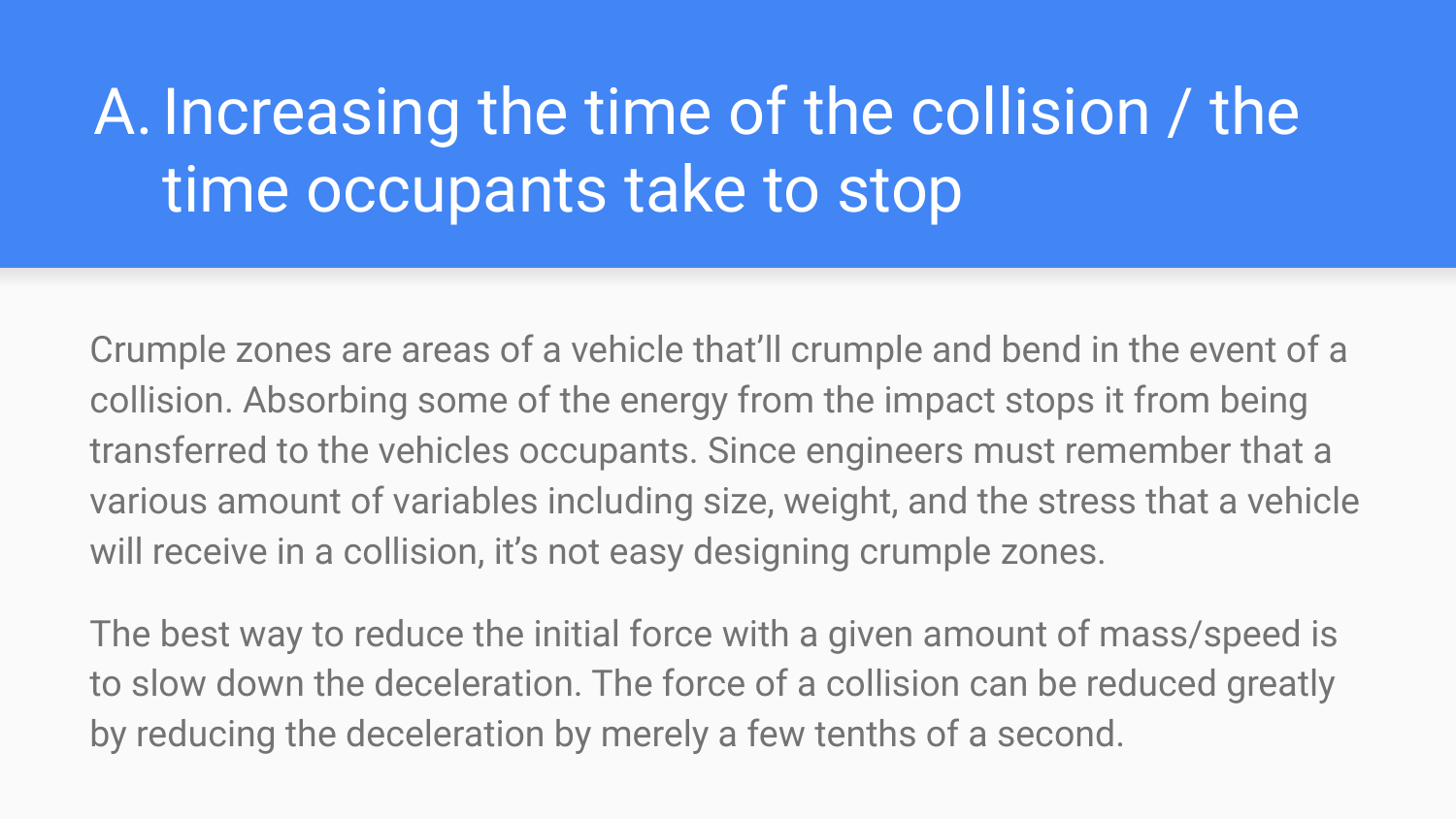

# Increasing the time of the collision / the time occupants take to stop
Crumple zones are areas of a vehicle that’ll crumple and bend in the event of a collision. Absorbing some of the energy from the impact stops it from being transferred to the vehicles occupants. Since engineers must remember that a various amount of variables including size, weight, and the stress that a vehicle will receive in a collision, it’s not easy designing crumple zones.
The best way to reduce the initial force with a given amount of mass/speed is to slow down the deceleration. The force of a collision can be reduced greatly by reducing the deceleration by merely a few tenths of a second.